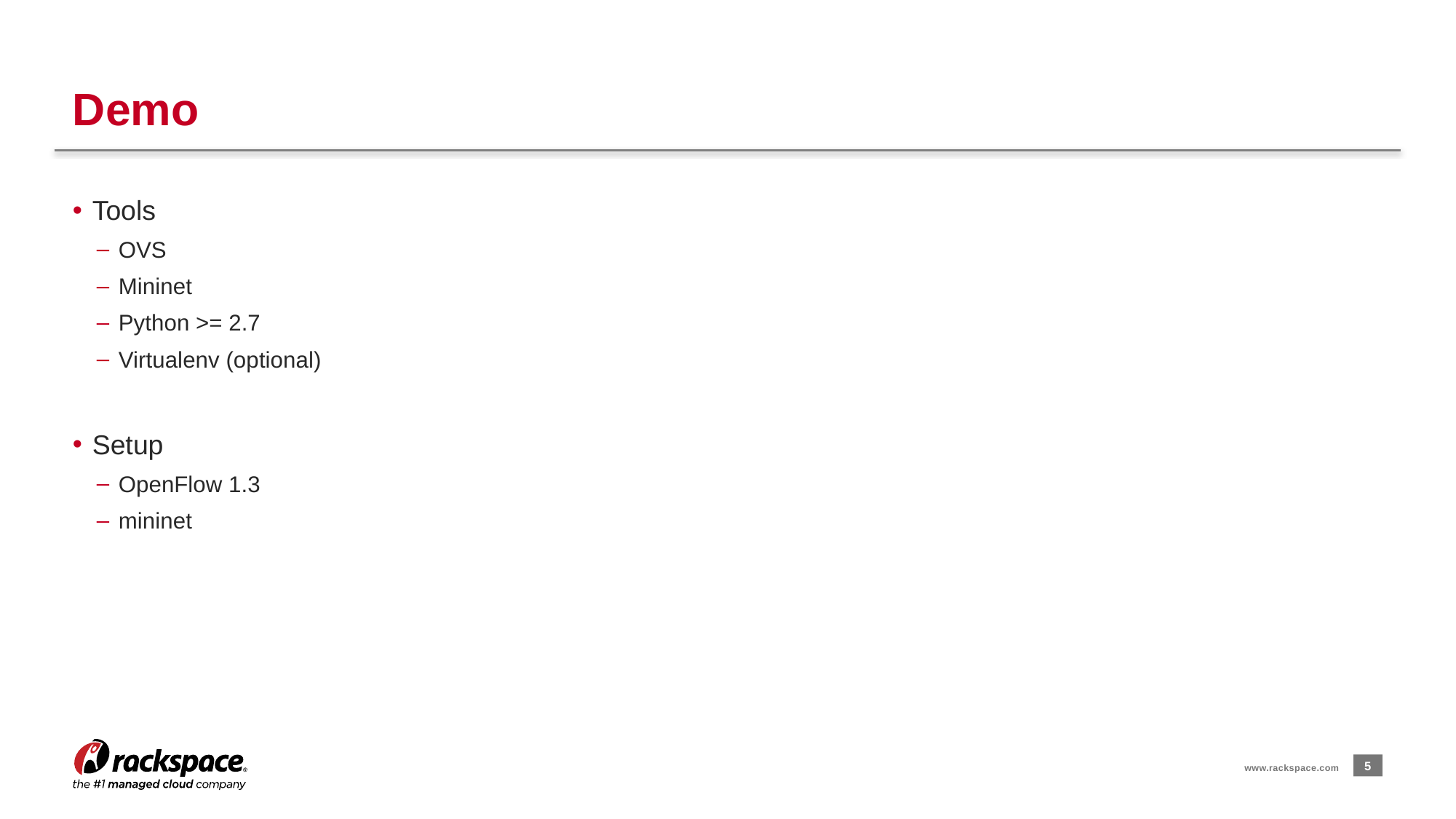

# Demo
Tools
OVS
Mininet
Python >= 2.7
Virtualenv (optional)

Setup
OpenFlow 1.3
mininet
5
www.rackspace.com